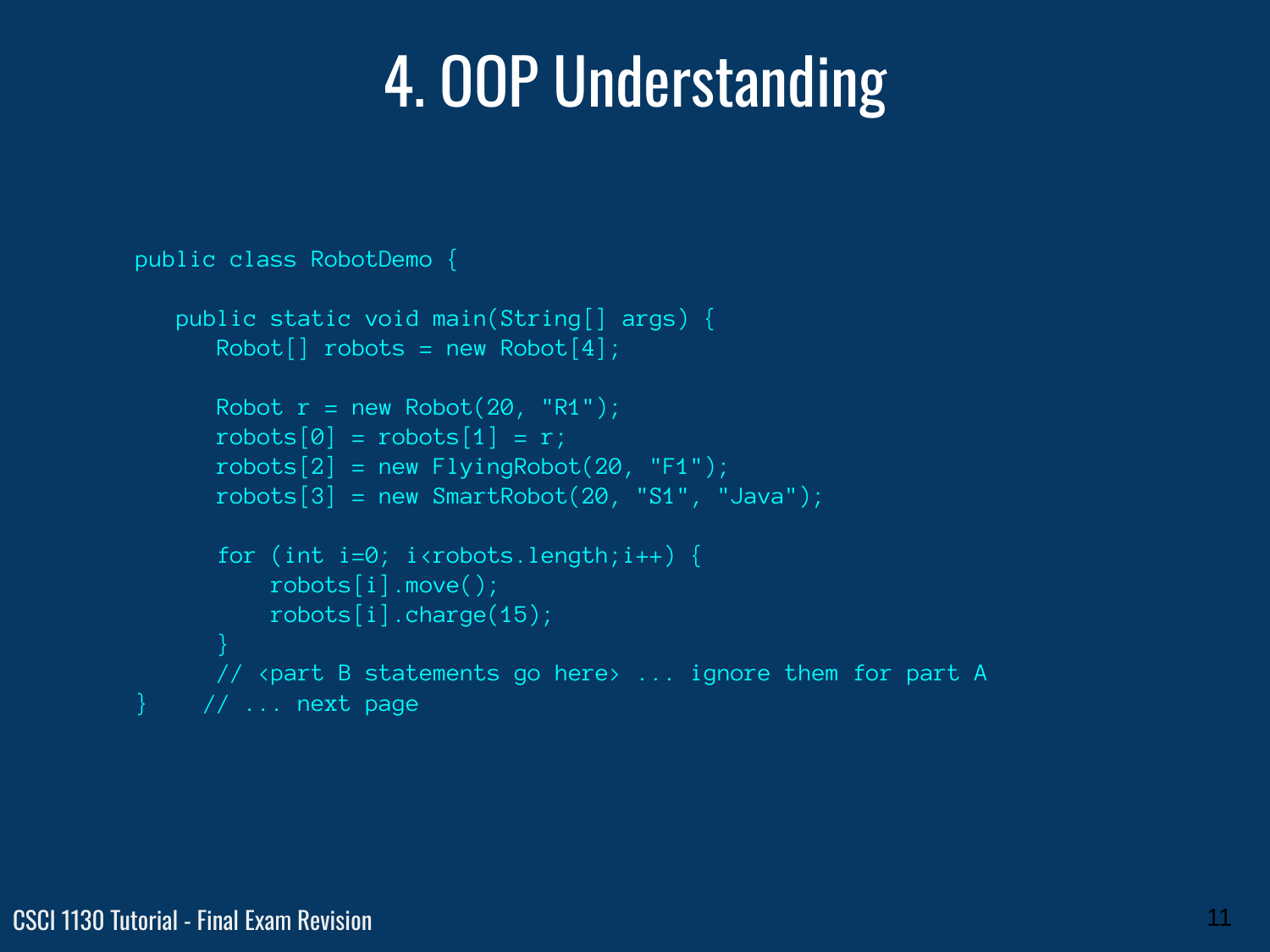

4. OOP Understanding
public class RobotDemo {

   public static void main(String[] args) {
      Robot[] robots = new Robot[4];

      Robot r = new Robot(20, "R1");
      robots[0] = robots[1] = r;
      robots[2] = new FlyingRobot(20, "F1");
      robots[3] = new SmartRobot(20, "S1", "Java");

      for (int i=0; i<robots.length;i++) {
          robots[i].move();
          robots[i].charge(15);
      }
      // <part B statements go here> ... ignore them for part A
}    // ... next page

11